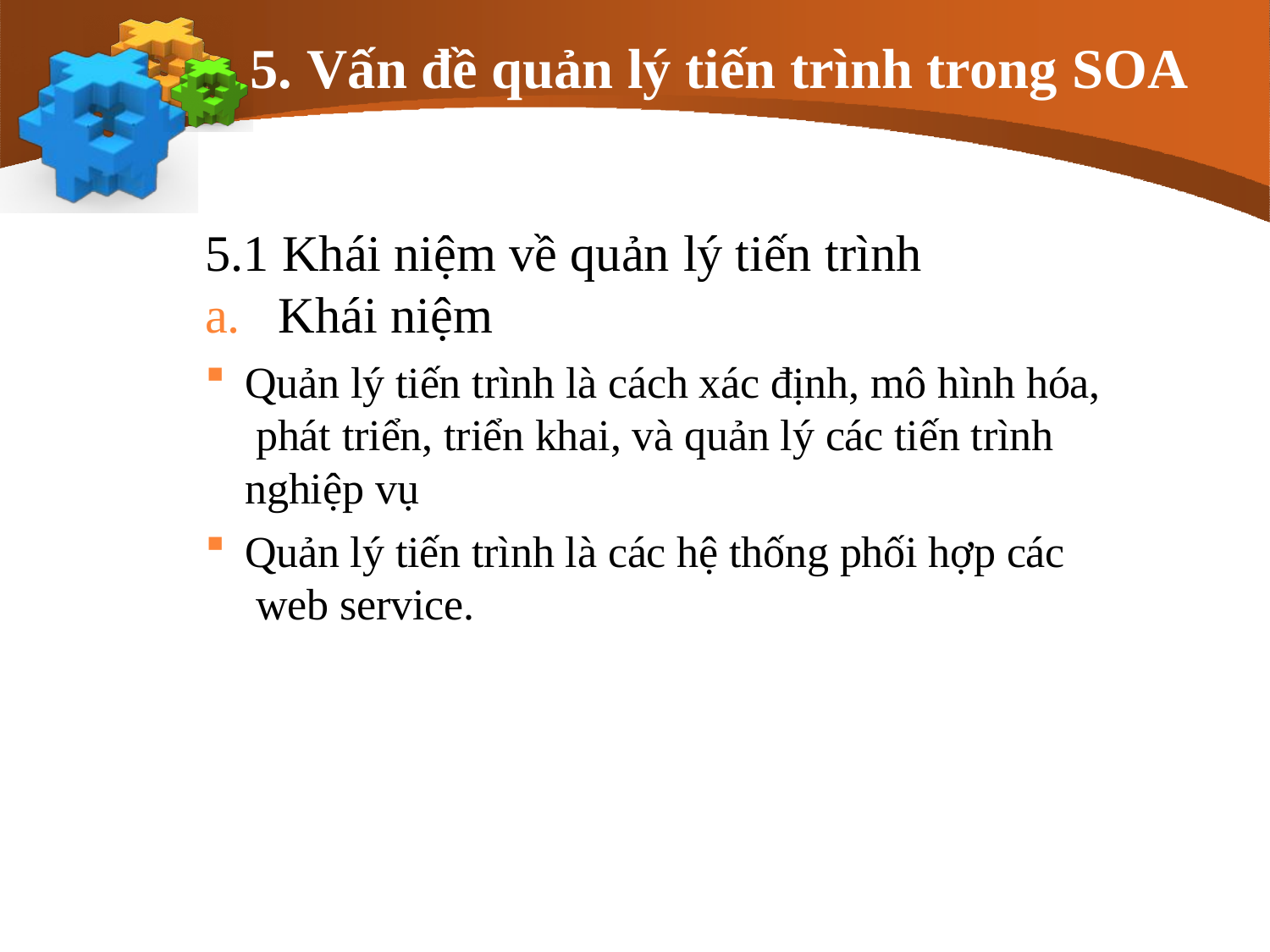

# 5. Vấn đề quản lý tiến trình trong SOA

5.1 Khái niệm về quản lý tiến trình
a.	Khái niệm
Quản lý tiến trình là cách xác định, mô hình hóa,  phát triển, triển khai, và quản lý các tiến trình  nghiệp vụ
Quản lý tiến trình là các hệ thống phối hợp các  web service.